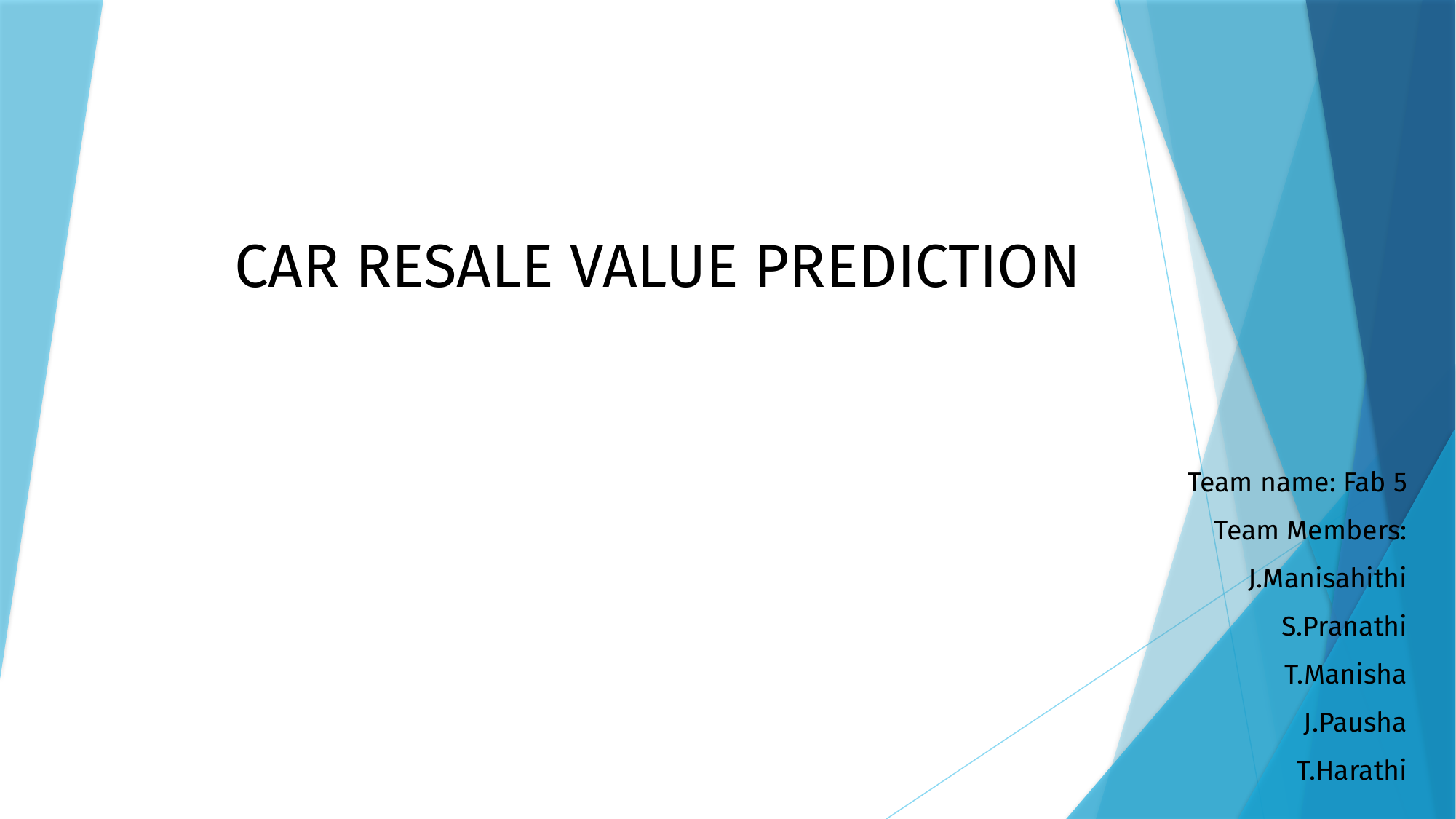

# CAR RESALE VALUE PREDICTION
Team name: Fab 5
Team Members:
J.Manisahithi
S.Pranathi
T.Manisha
J.Pausha
T.Harathi